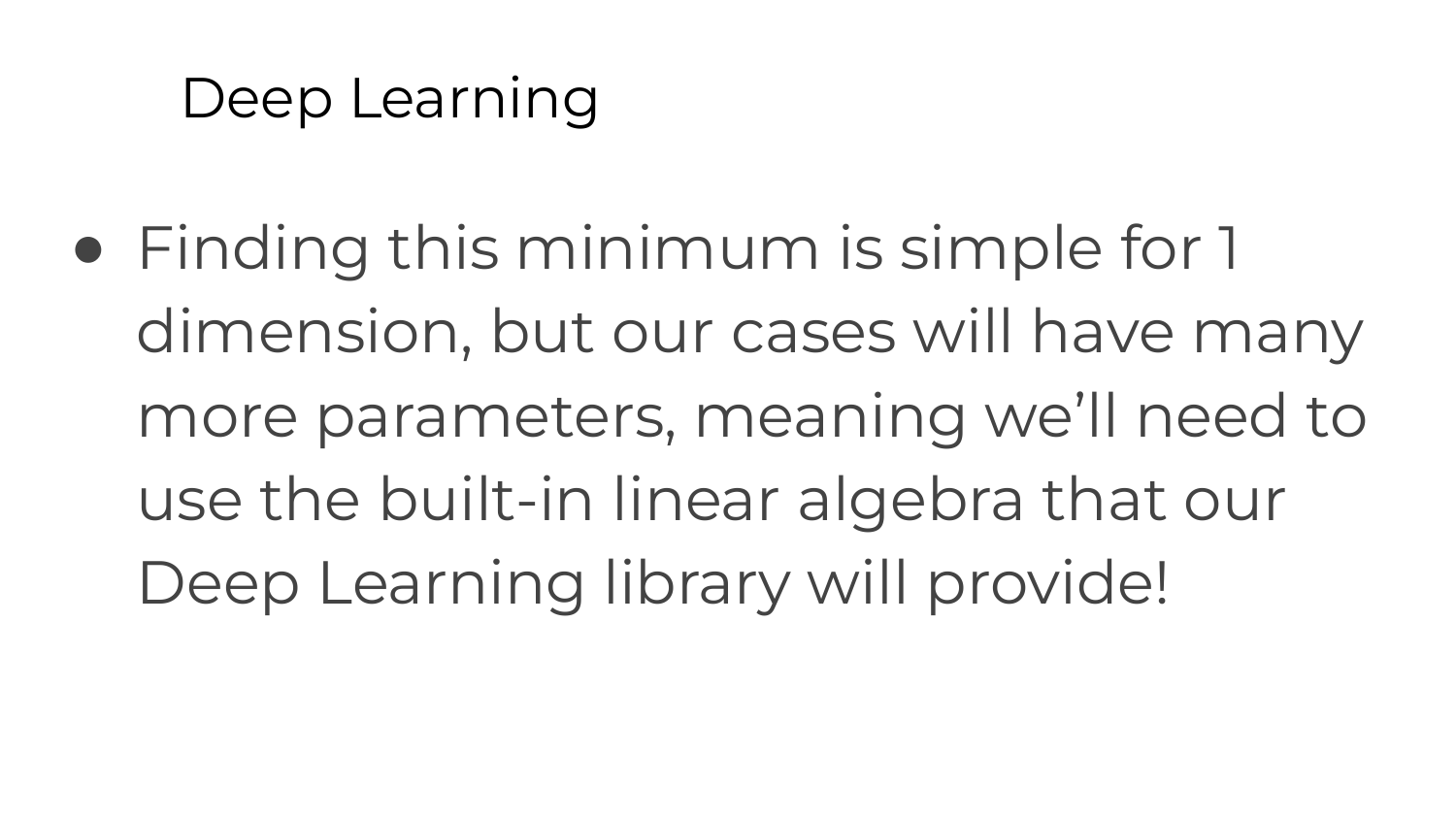

Deep Learning
Finding this minimum is simple for 1 dimension, but our cases will have many more parameters, meaning we’ll need to use the built-in linear algebra that our Deep Learning library will provide!